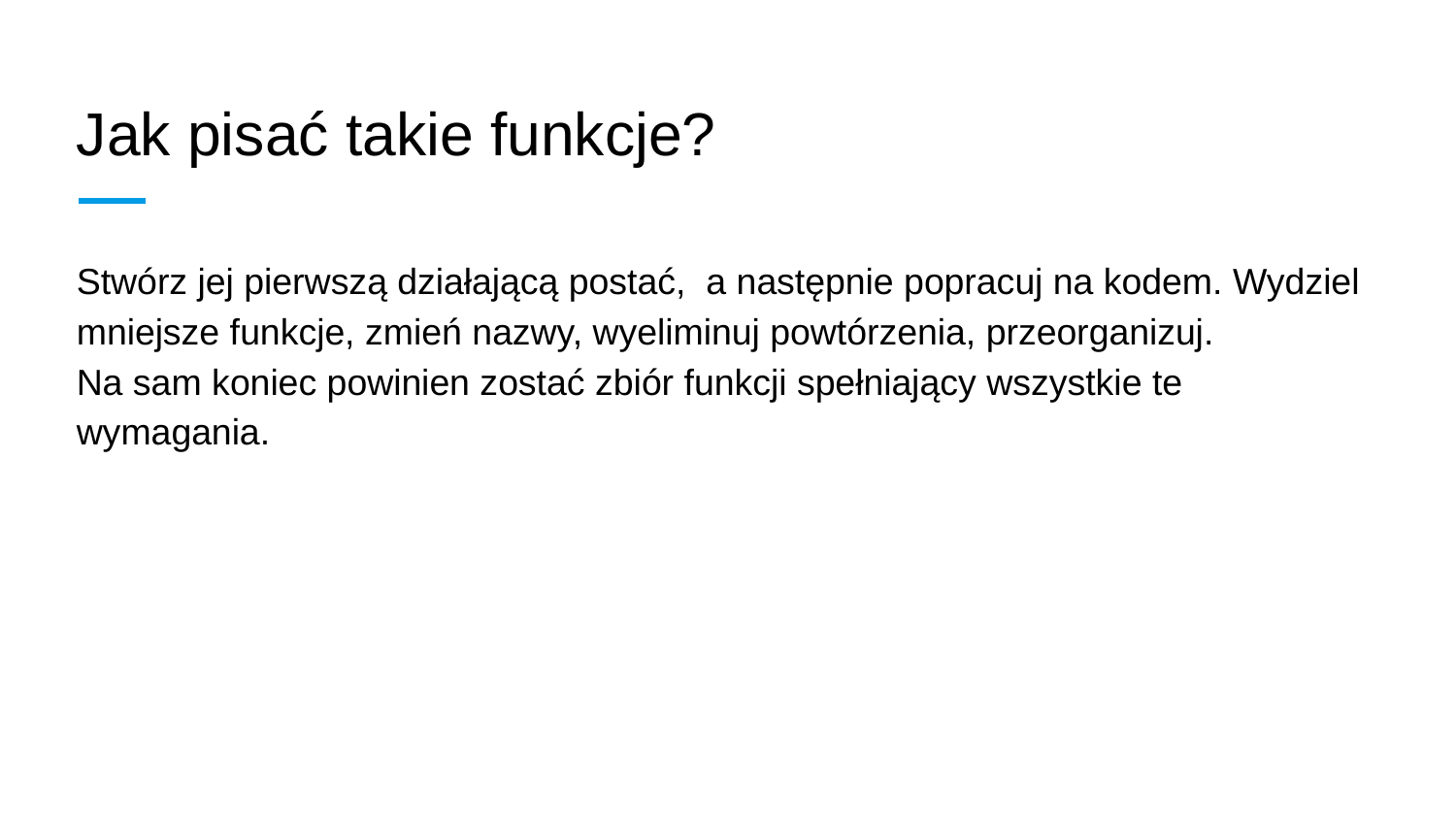

# Jak pisać takie funkcje?
Stwórz jej pierwszą działającą postać,  a następnie popracuj na kodem. Wydziel mniejsze funkcje, zmień nazwy, wyeliminuj powtórzenia, przeorganizuj.
Na sam koniec powinien zostać zbiór funkcji spełniający wszystkie te wymagania.